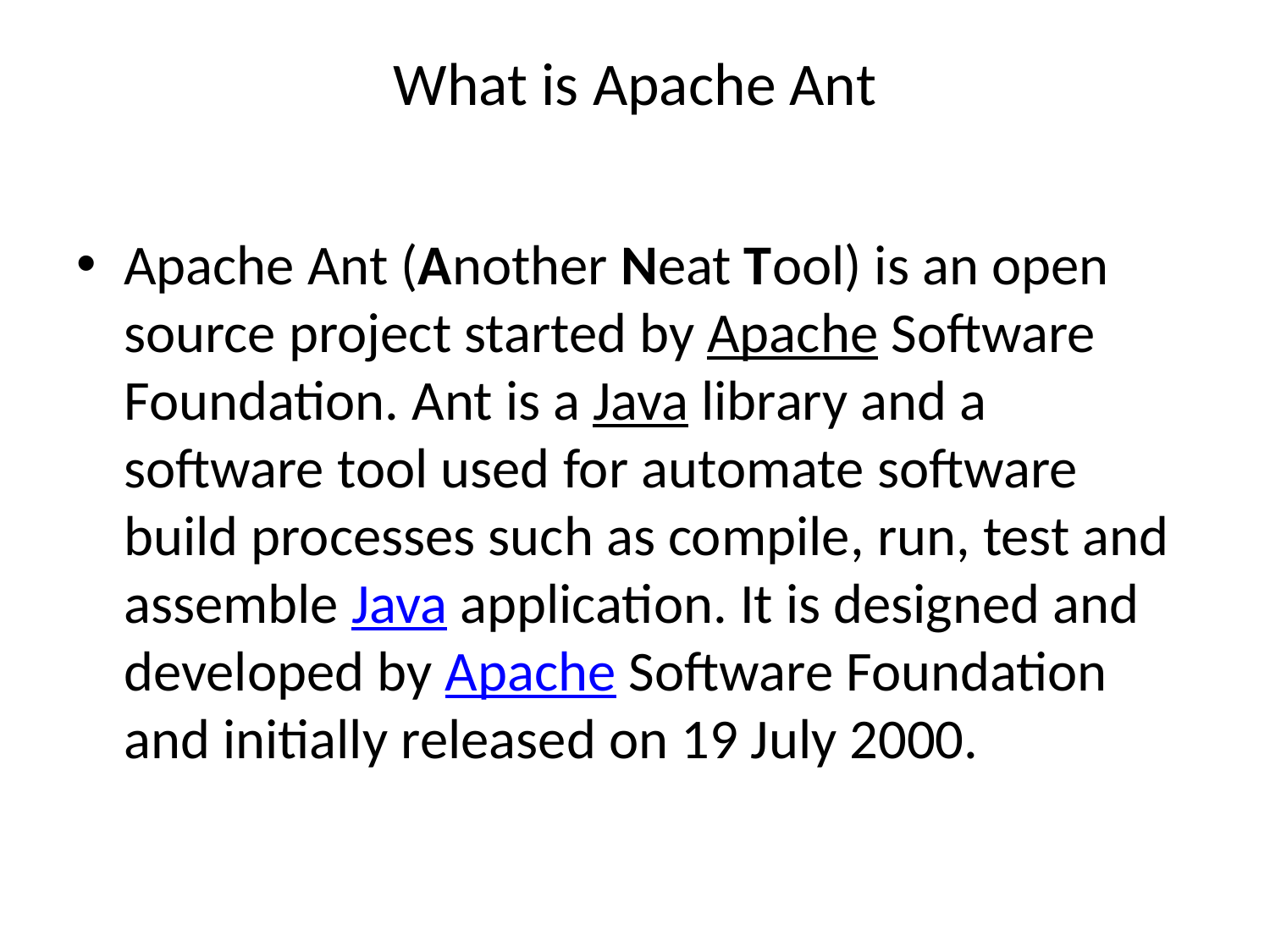

# What is Apache Ant
Apache Ant (Another Neat Tool) is an open source project started by Apache Software Foundation. Ant is a Java library and a software tool used for automate software build processes such as compile, run, test and assemble Java application. It is designed and developed by Apache Software Foundation and initially released on 19 July 2000.